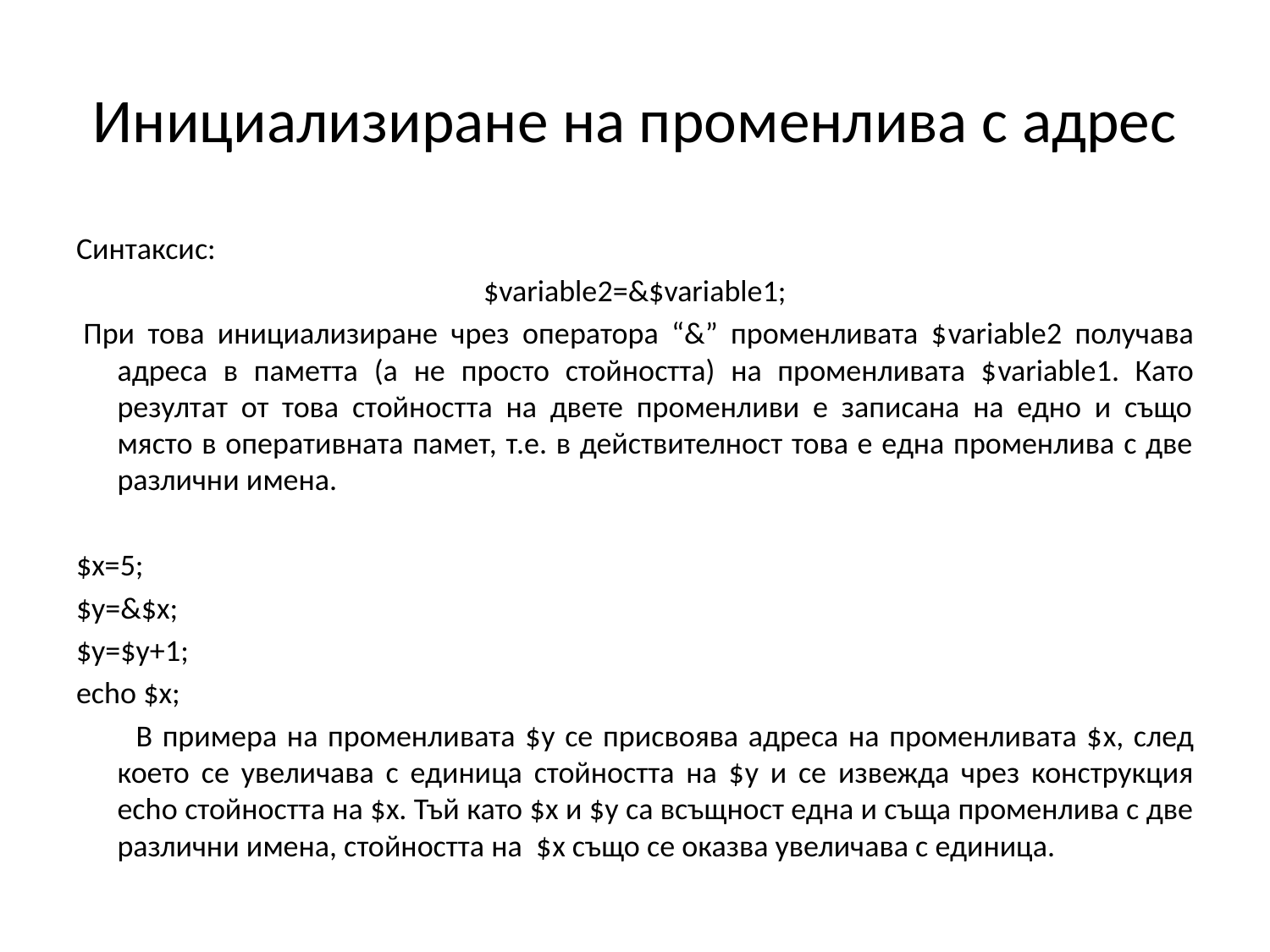

# Инициализиране на променлива с адрес
Синтаксис:
$variable2=&$variable1;
 При това инициализиране чрез оператора “&” променливата $variable2 получава адреса в паметта (а не просто стойността) на променливата $variable1. Като резултат от това стойността на двете променливи е записана на едно и също място в оперативната памет, т.е. в действителност това е една променлива с две различни имена.

$x=5;
$y=&$x;
$y=$y+1;
echo $x;
      В примера на променливата $y се присвоява адреса на променливата $x, след което се увеличава с единица стойността на $y и се извежда чрез конструкция echo стойността на $x. Тъй като $x и $y са всъщност една и съща променлива с две различни имена, стойността на  $x също се оказва увеличава с единица.